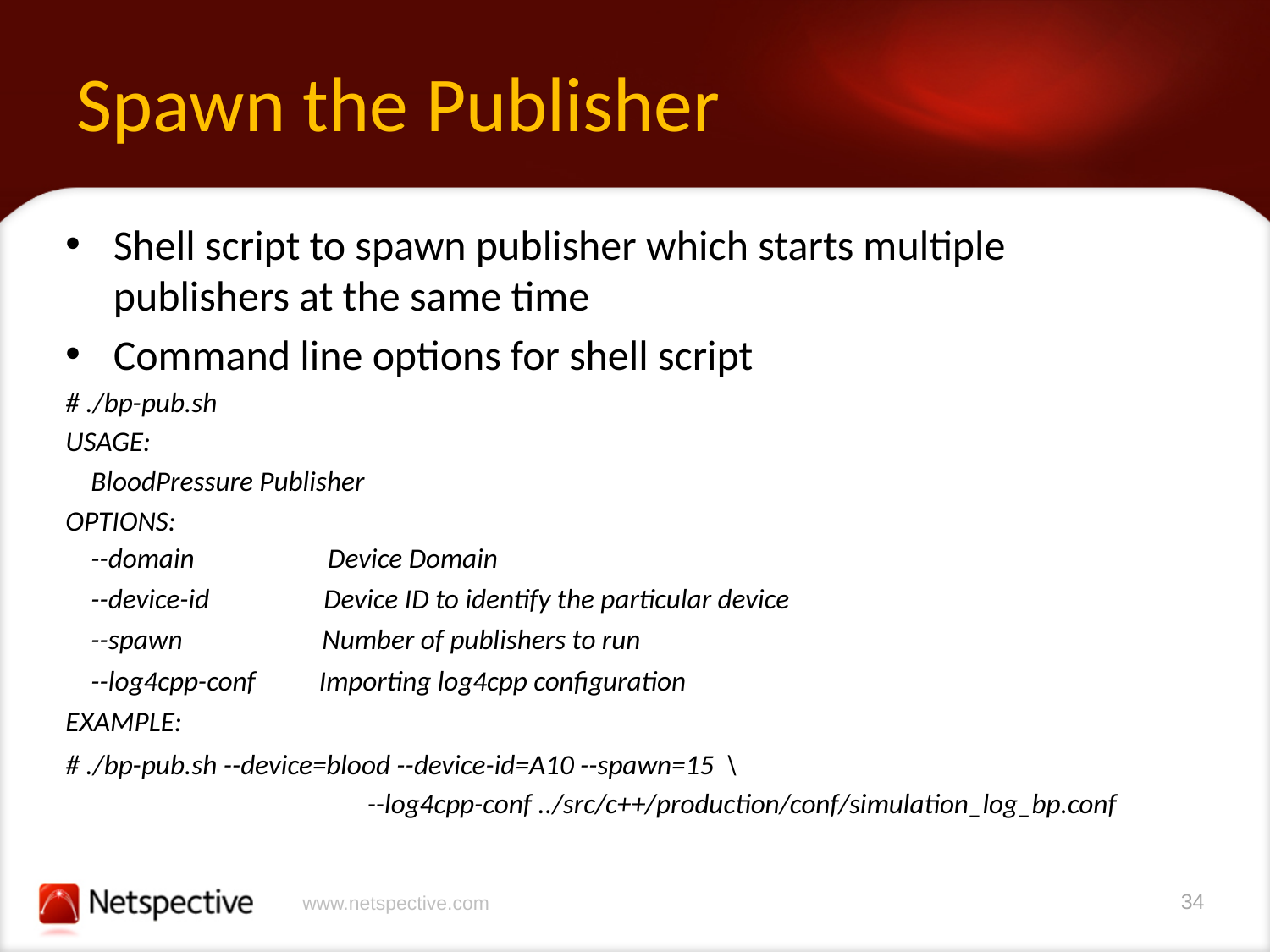

# Spawn the Publisher
Shell script to spawn publisher which starts multiple publishers at the same time
Command line options for shell script
# ./bp-pub.sh
USAGE:
    BloodPressure Publisher
OPTIONS:
    --domain                     Device Domain
    --device-id                  Device ID to identify the particular device
    --spawn                      Number of publishers to run
    --log4cpp-conf          Importing log4cpp configuration
EXAMPLE:
# ./bp-pub.sh --device=blood --device-id=A10 --spawn=15  \
 			--log4cpp-conf ../src/c++/production/conf/simulation_log_bp.conf